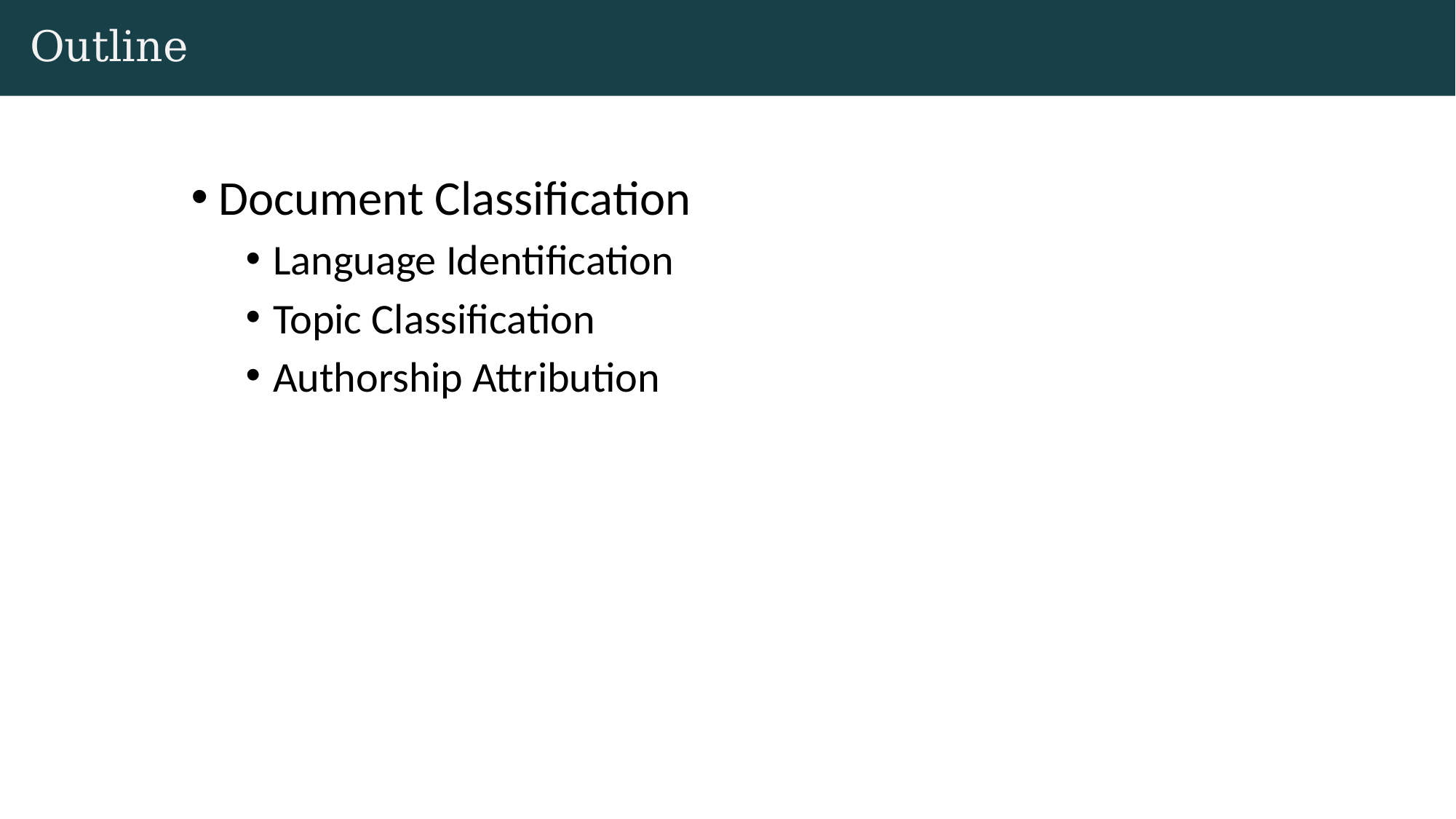

# Outline
Document Classification
Language Identification
Topic Classification
Authorship Attribution